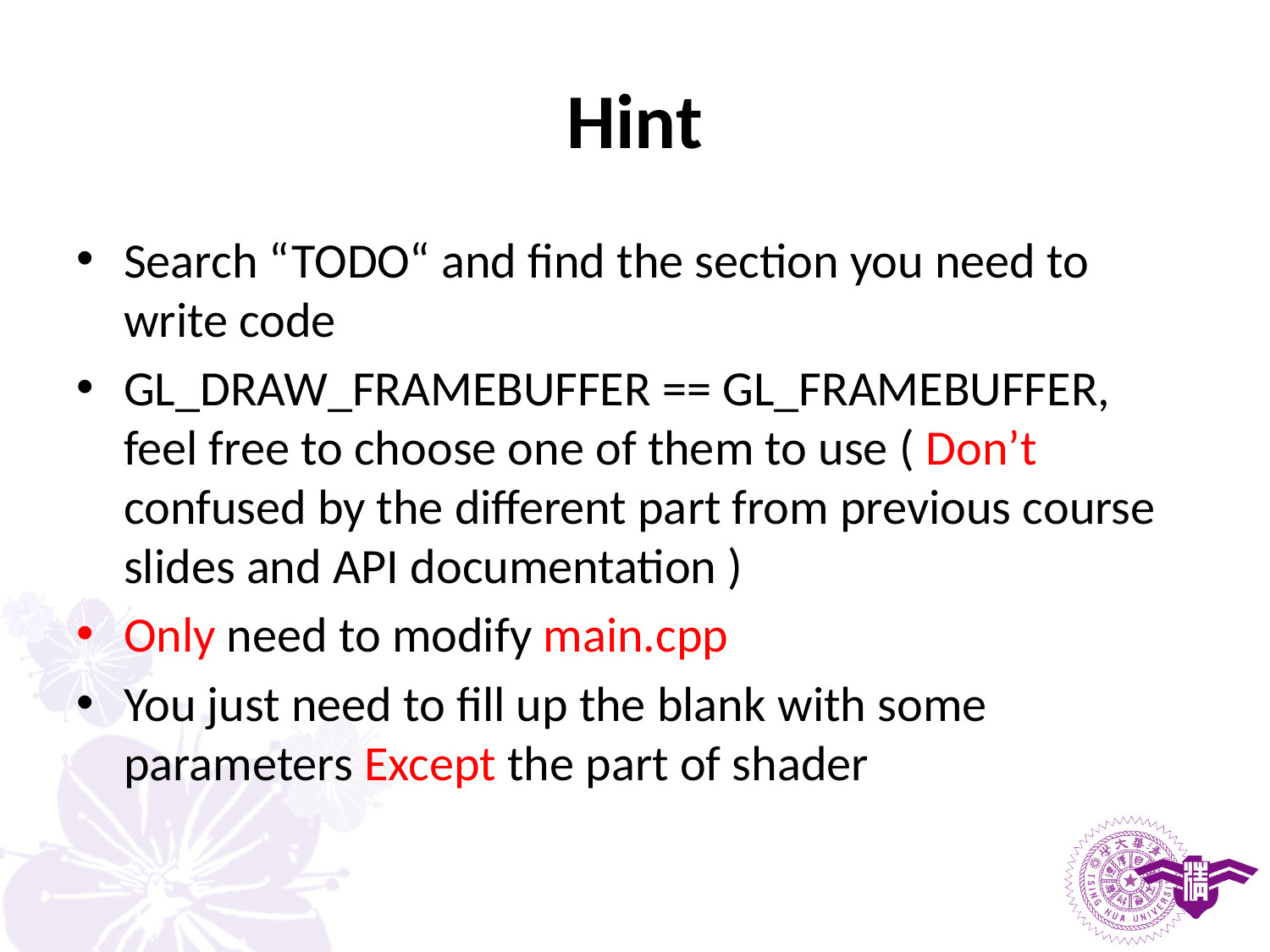

# Hint
Search “TODO“ and find the section you need to write code
GL_DRAW_FRAMEBUFFER == GL_FRAMEBUFFER, feel free to choose one of them to use ( Don’t confused by the different part from previous course slides and API documentation )
Only need to modify main.cpp
You just need to fill up the blank with some parameters Except the part of shader